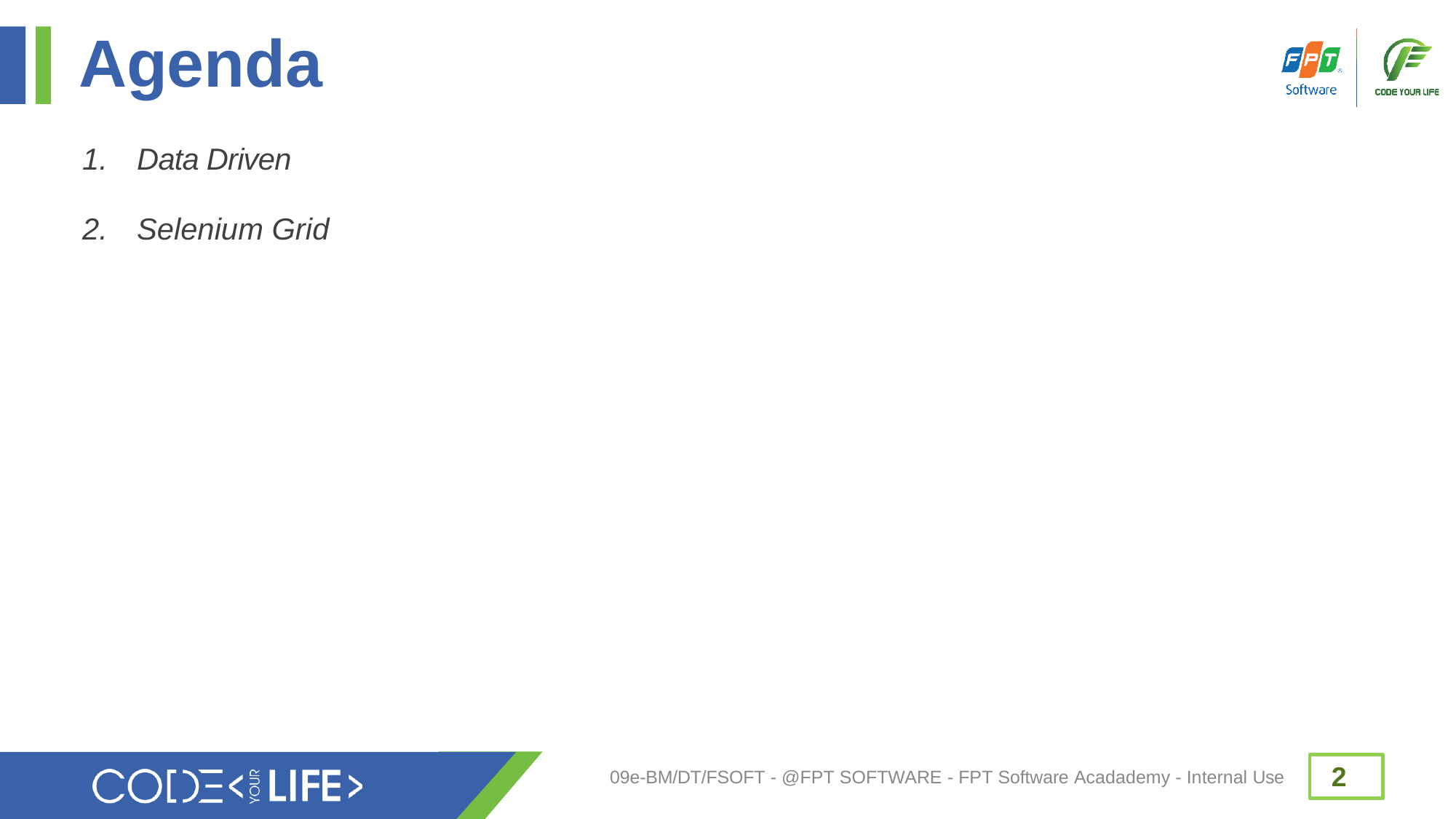

# Agenda
Data Driven
Selenium Grid

2
09e-BM/DT/FSOFT - @FPT SOFTWARE - FPT Software Acadademy - Internal Use